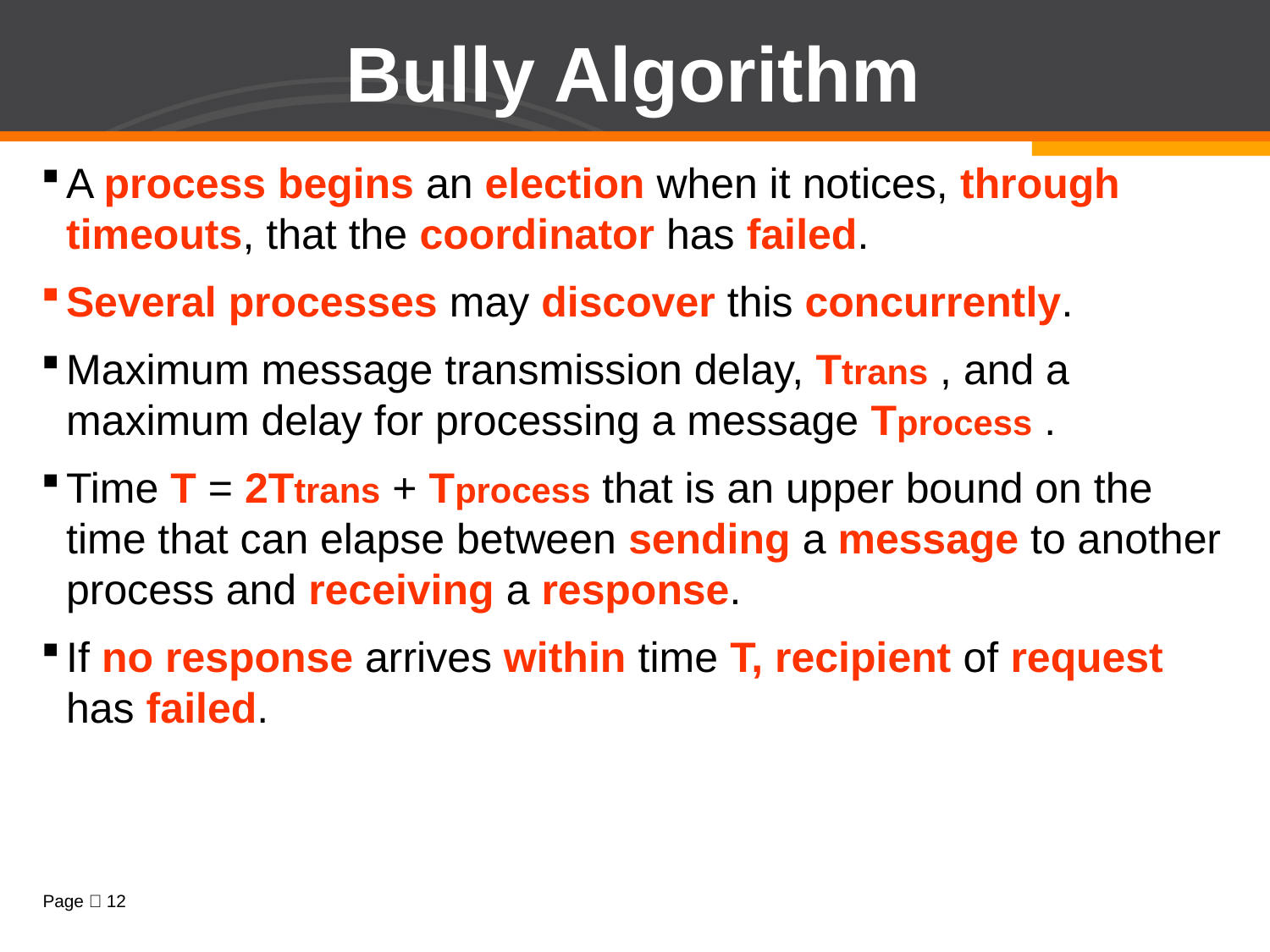

# Bully Algorithm
A process begins an election when it notices, through timeouts, that the coordinator has failed.
Several processes may discover this concurrently.
Maximum message transmission delay, Ttrans , and a maximum delay for processing a message Tprocess .
Time T = 2Ttrans + Tprocess that is an upper bound on the time that can elapse between sending a message to another process and receiving a response.
If no response arrives within time T, recipient of request has failed.